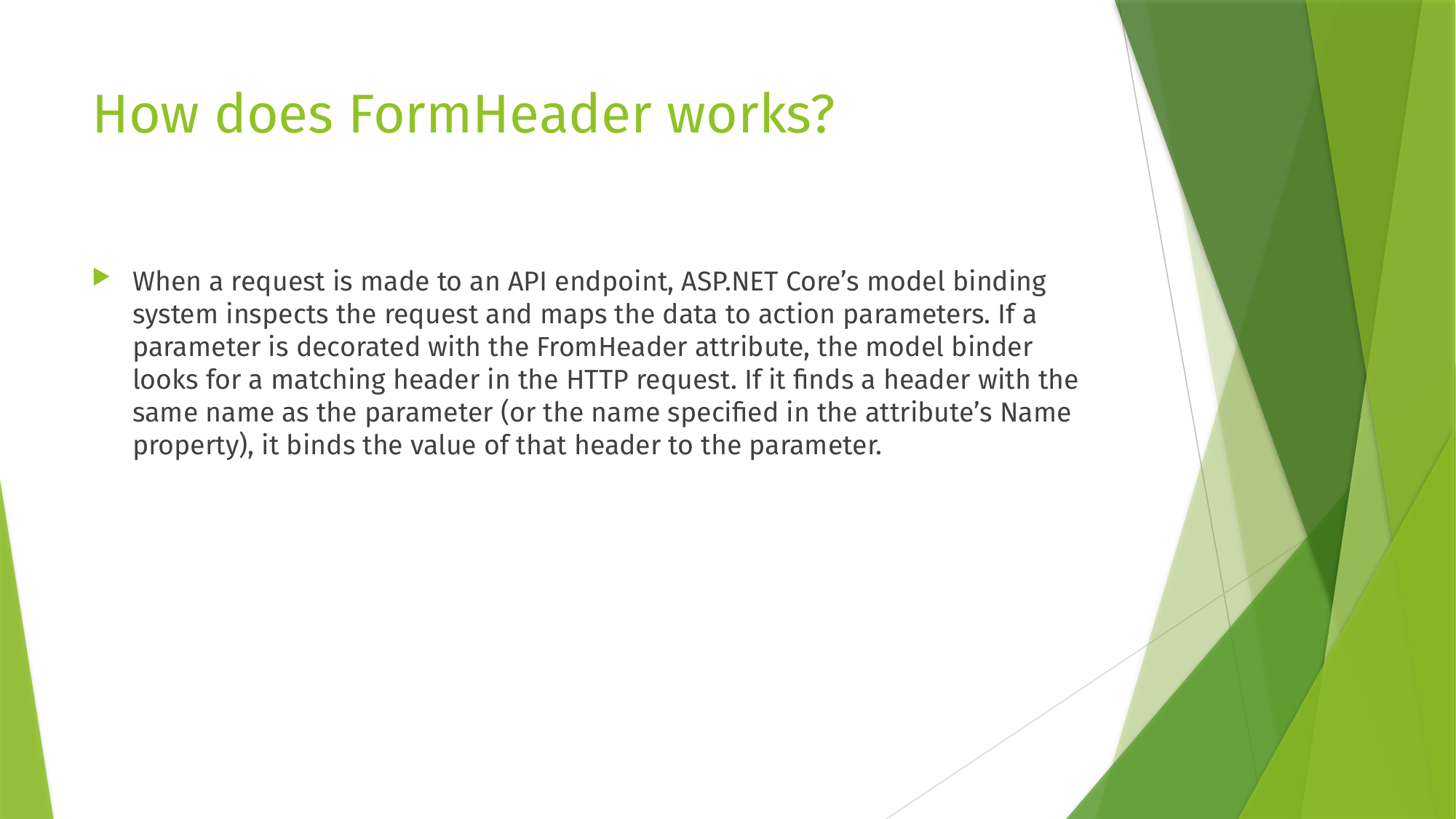

# How does FormHeader works?
When a request is made to an API endpoint, ASP.NET Core’s model binding system inspects the request and maps the data to action parameters. If a parameter is decorated with the FromHeader attribute, the model binder looks for a matching header in the HTTP request. If it finds a header with the same name as the parameter (or the name specified in the attribute’s Name property), it binds the value of that header to the parameter.